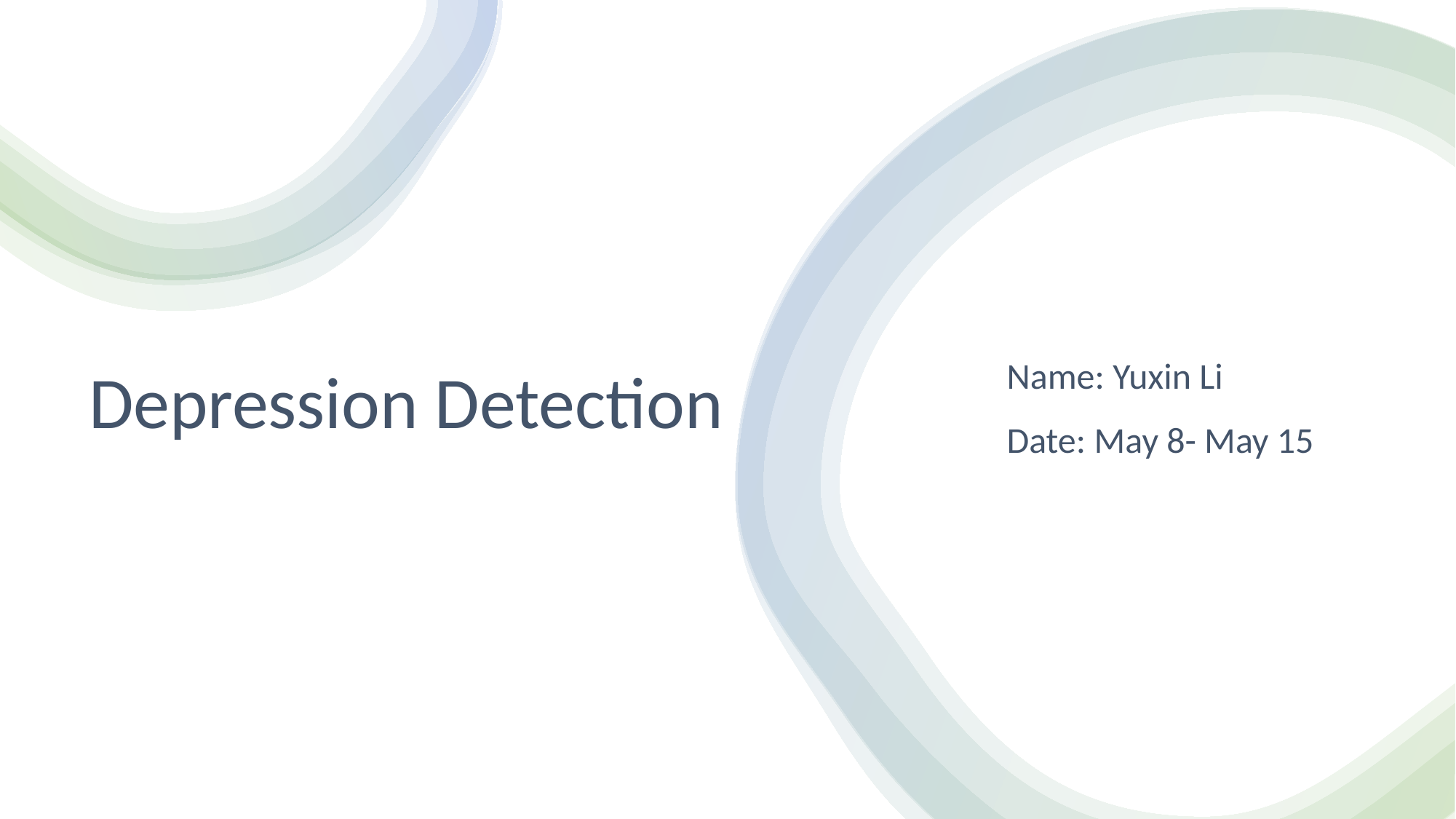

# Depression Detection
Name: Yuxin Li
Date: May 8- May 15